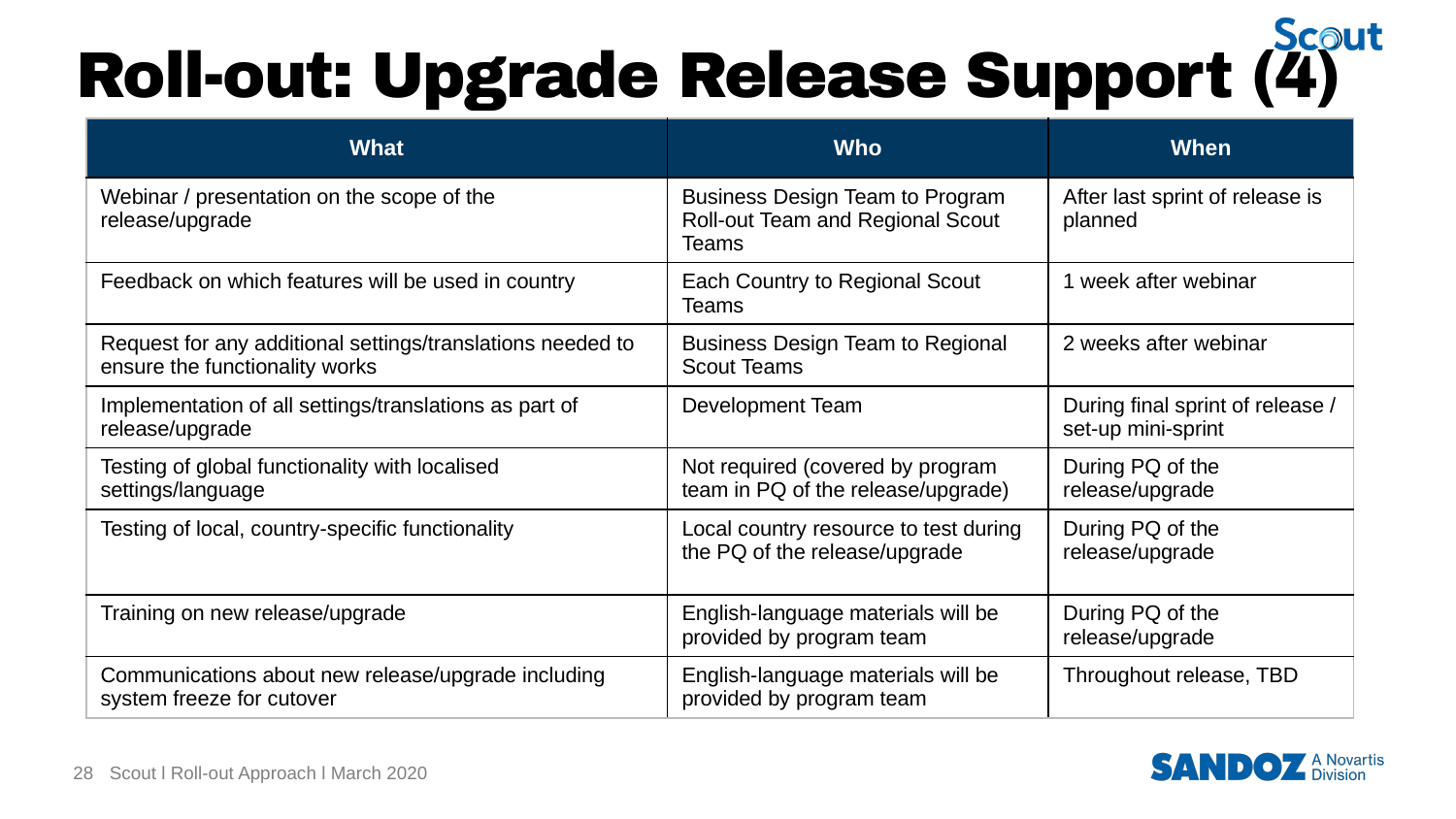

# Roll-out: Upgrade Release Support (4)
| What | Who | When |
| --- | --- | --- |
| Webinar / presentation on the scope of the release/upgrade | Business Design Team to Program Roll-out Team and Regional Scout Teams | After last sprint of release is planned |
| Feedback on which features will be used in country | Each Country to Regional Scout Teams | 1 week after webinar |
| Request for any additional settings/translations needed to ensure the functionality works | Business Design Team to Regional Scout Teams | 2 weeks after webinar |
| Implementation of all settings/translations as part of release/upgrade | Development Team | During final sprint of release / set-up mini-sprint |
| Testing of global functionality with localised settings/language | Not required (covered by program team in PQ of the release/upgrade) | During PQ of the release/upgrade |
| Testing of local, country-specific functionality | Local country resource to test during the PQ of the release/upgrade | During PQ of the release/upgrade |
| Training on new release/upgrade | English-language materials will be provided by program team | During PQ of the release/upgrade |
| Communications about new release/upgrade including system freeze for cutover | English-language materials will be provided by program team | Throughout release, TBD |
28
Scout l Roll-out Approach l March 2020